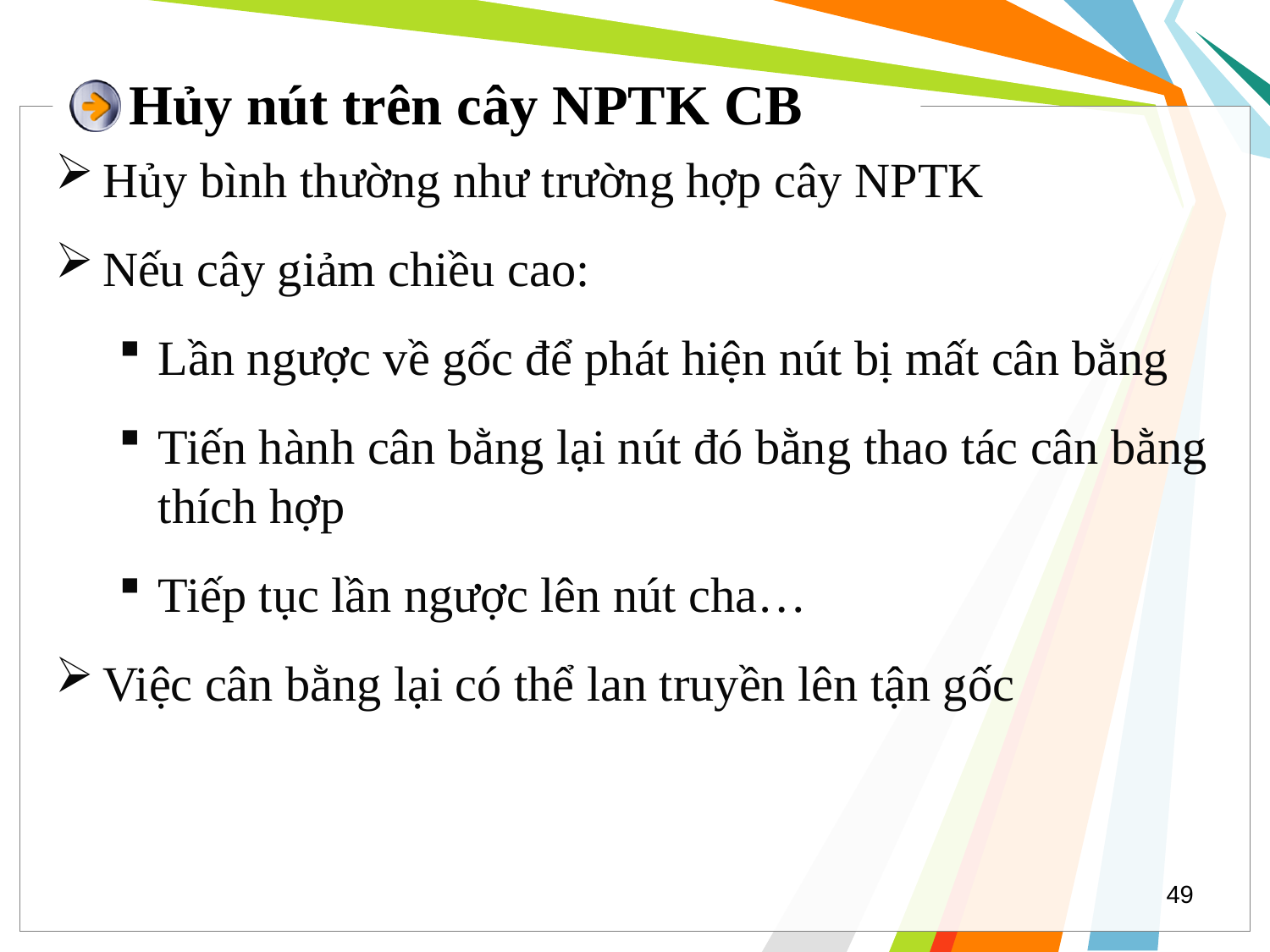

# Hủy nút trên cây NPTK CB
Hủy bình thường như trường hợp cây NPTK
Nếu cây giảm chiều cao:
Lần ngược về gốc để phát hiện nút bị mất cân bằng
Tiến hành cân bằng lại nút đó bằng thao tác cân bằng thích hợp
Tiếp tục lần ngược lên nút cha…
Việc cân bằng lại có thể lan truyền lên tận gốc

49